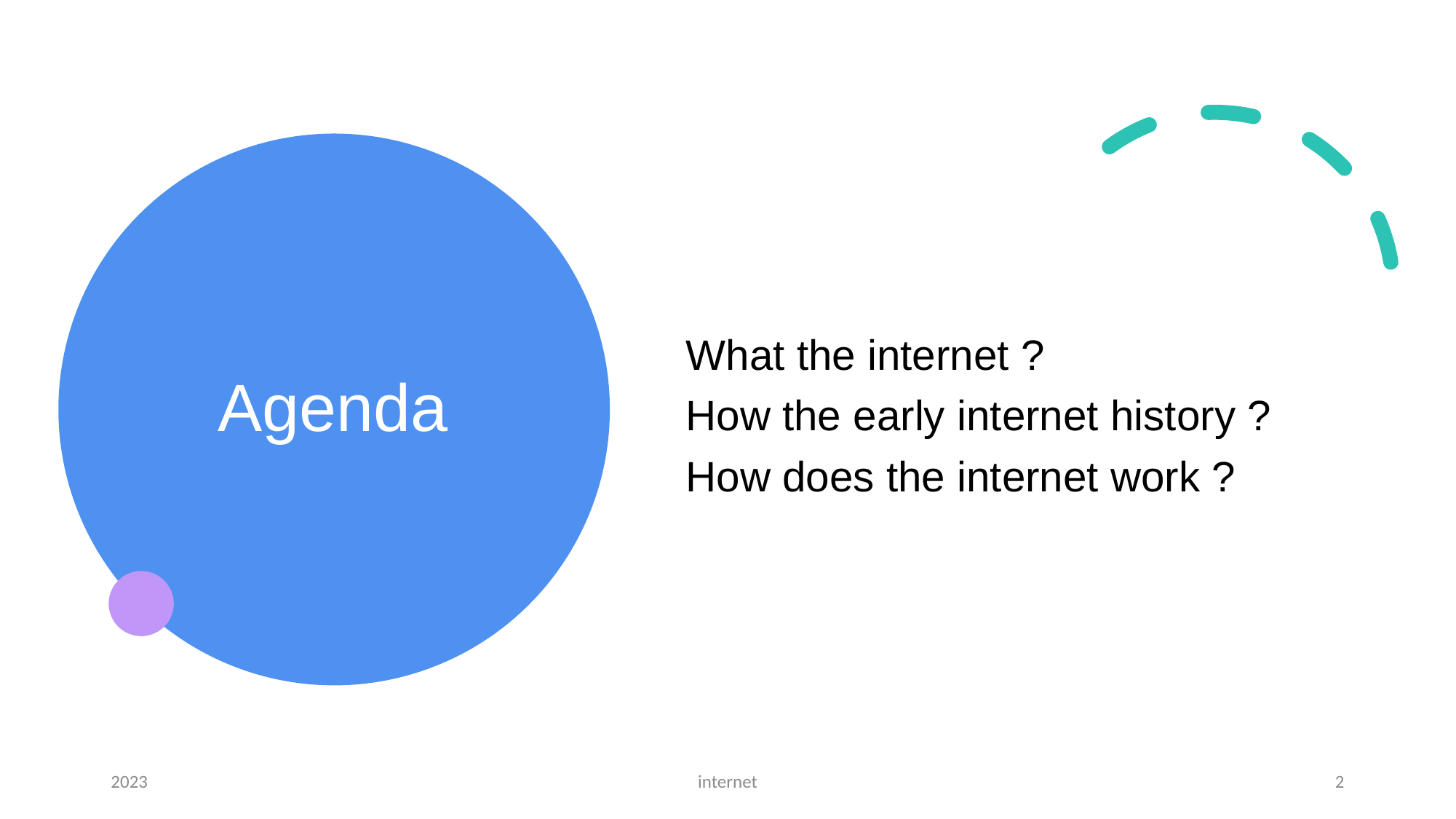

# Agenda
What the internet ?
How the early internet history ?
How does the internet work ?
2023
internet
2